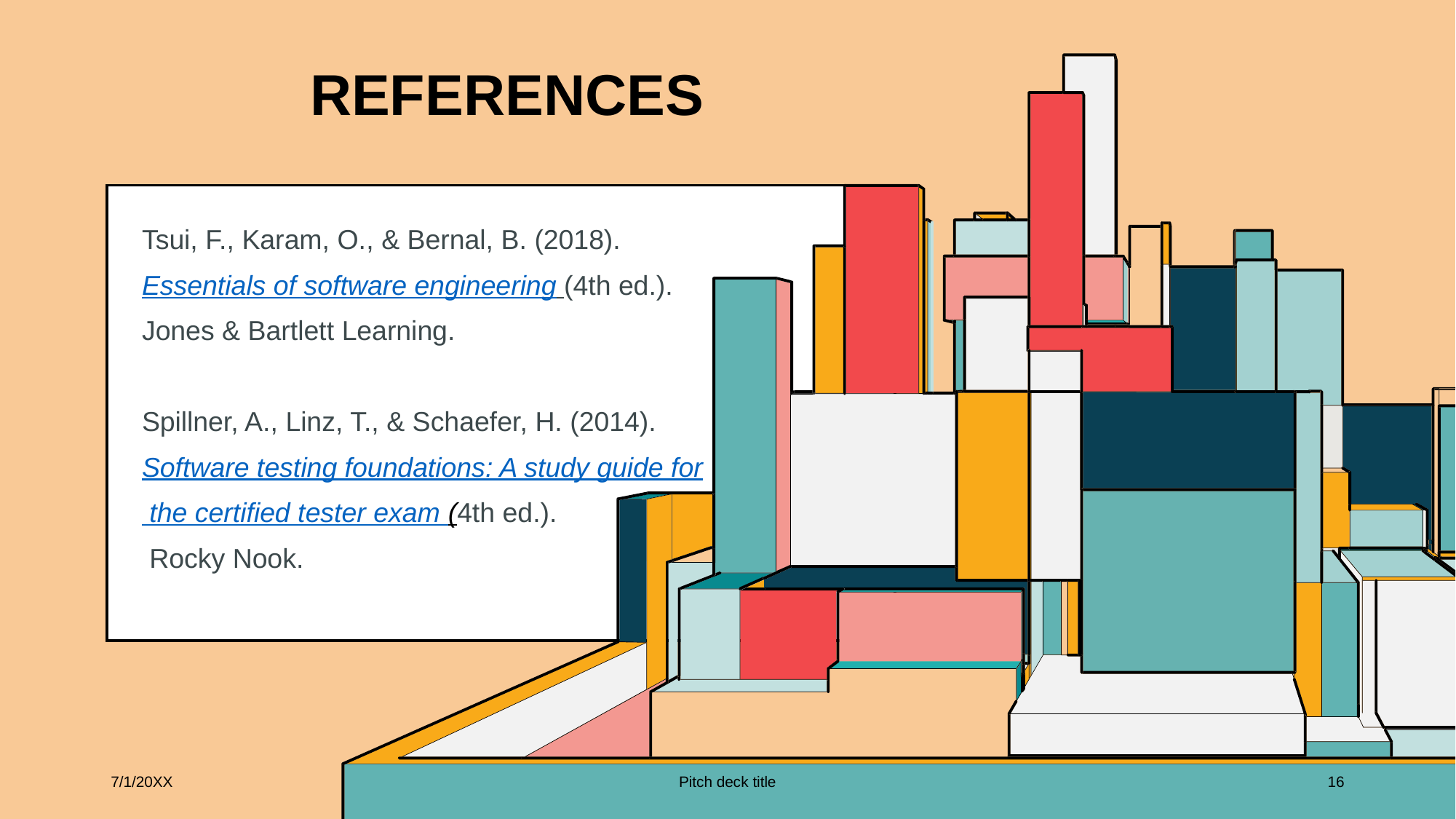

# References
Tsui, F., Karam, O., & Bernal, B. (2018). Essentials of software engineering (4th ed.). Jones & Bartlett Learning.

Spillner, A., Linz, T., & Schaefer, H. (2014). Software testing foundations: A study guide for
 the certified tester exam (4th ed.).
 Rocky Nook.
7/1/20XX
Pitch deck title
16